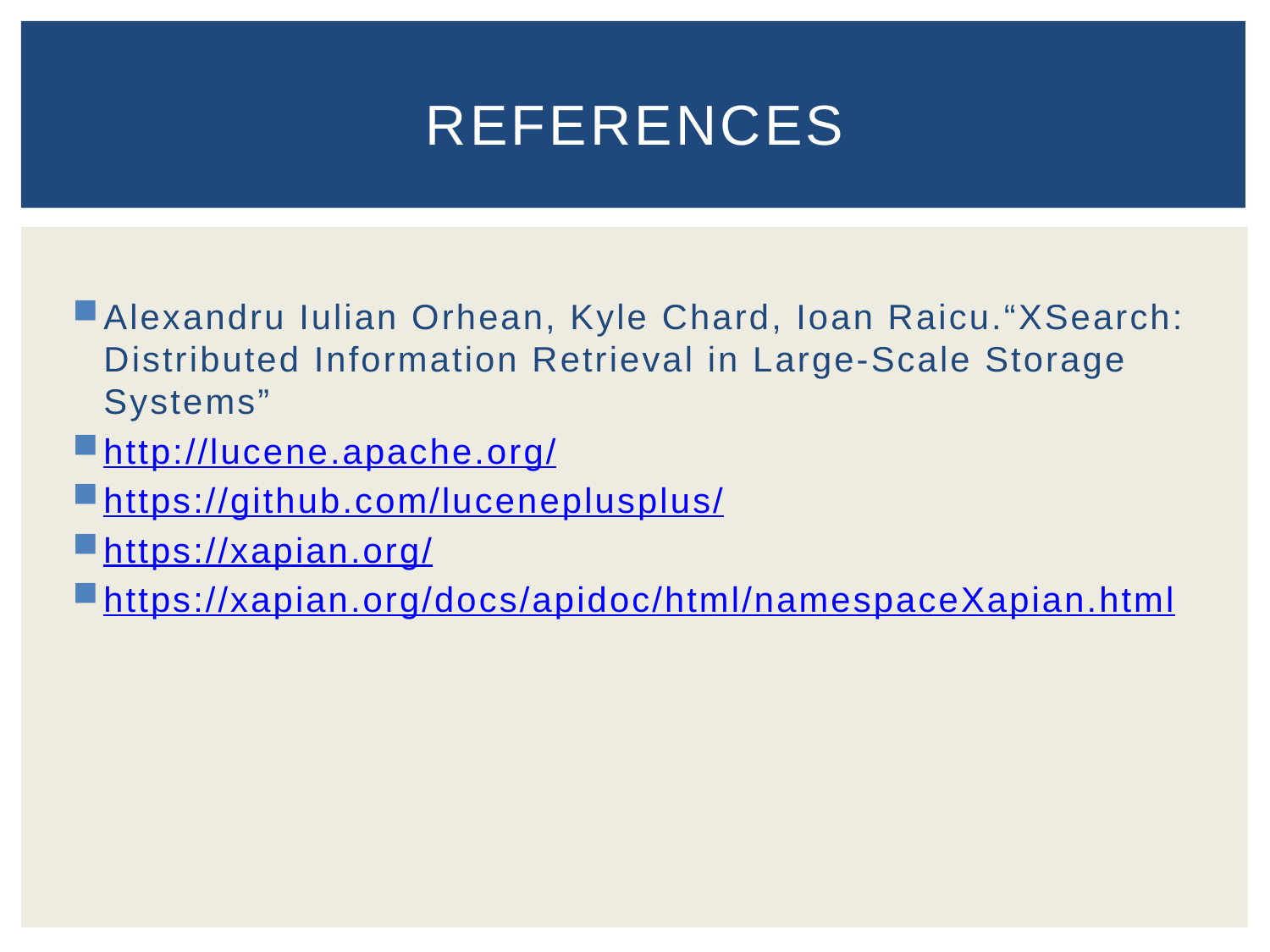

# references

Alexandru Iulian Orhean, Kyle Chard, Ioan Raicu.“XSearch: Distributed Information Retrieval in Large-Scale Storage Systems”
http://lucene.apache.org/
https://github.com/luceneplusplus/
https://xapian.org/
https://xapian.org/docs/apidoc/html/namespaceXapian.html